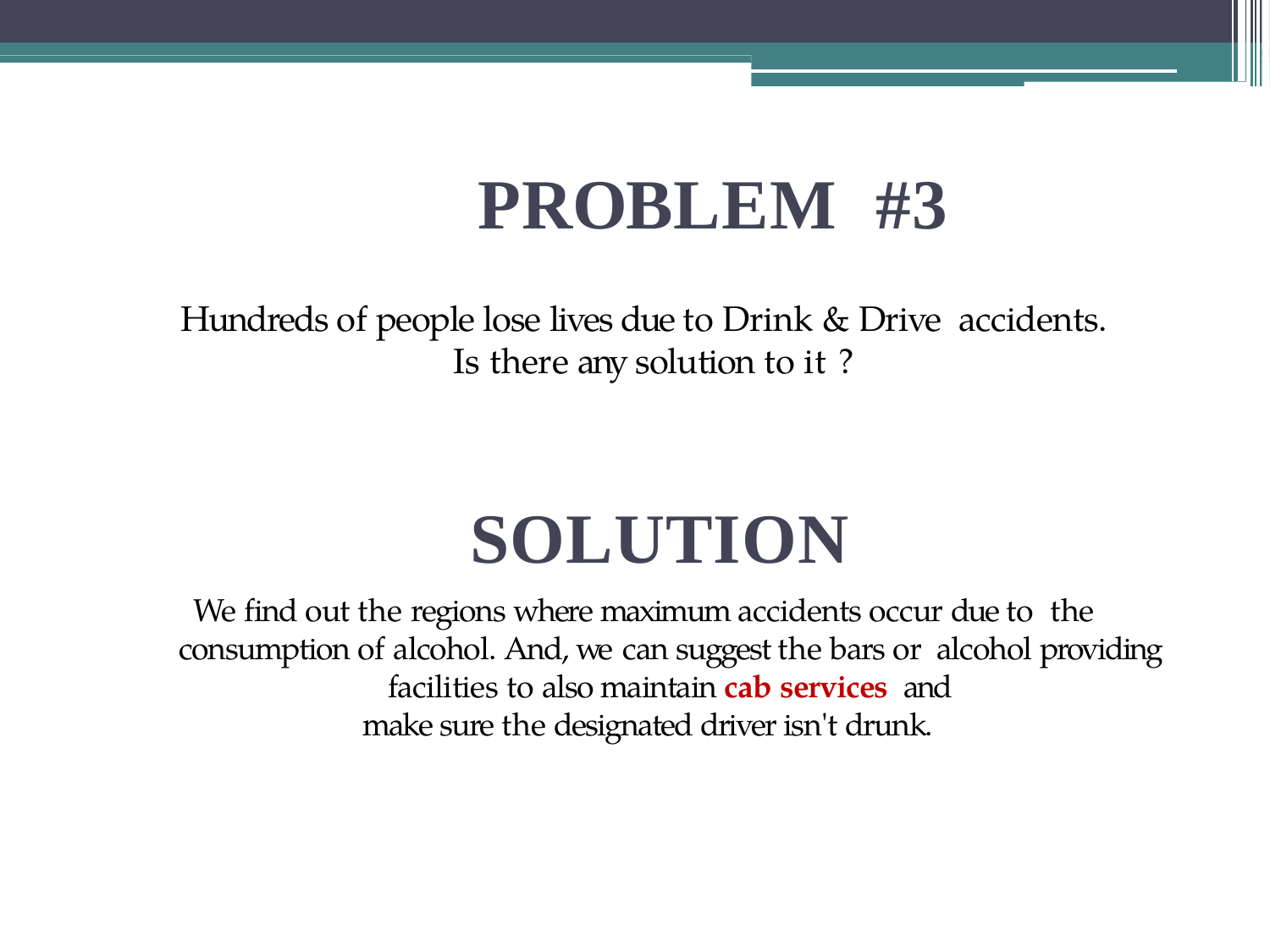

# PROBLEM  #3
Hundreds of people lose lives due to Drink & Drive accidents.
Is there any solution to it ?

We find out the regions where maximum accidents occur due to  the consumption of alcohol. And, we  can suggest the bars or  alcohol providing facilities to also maintain cab services and
make sure the designated driver isn't drunk.
SOLUTION